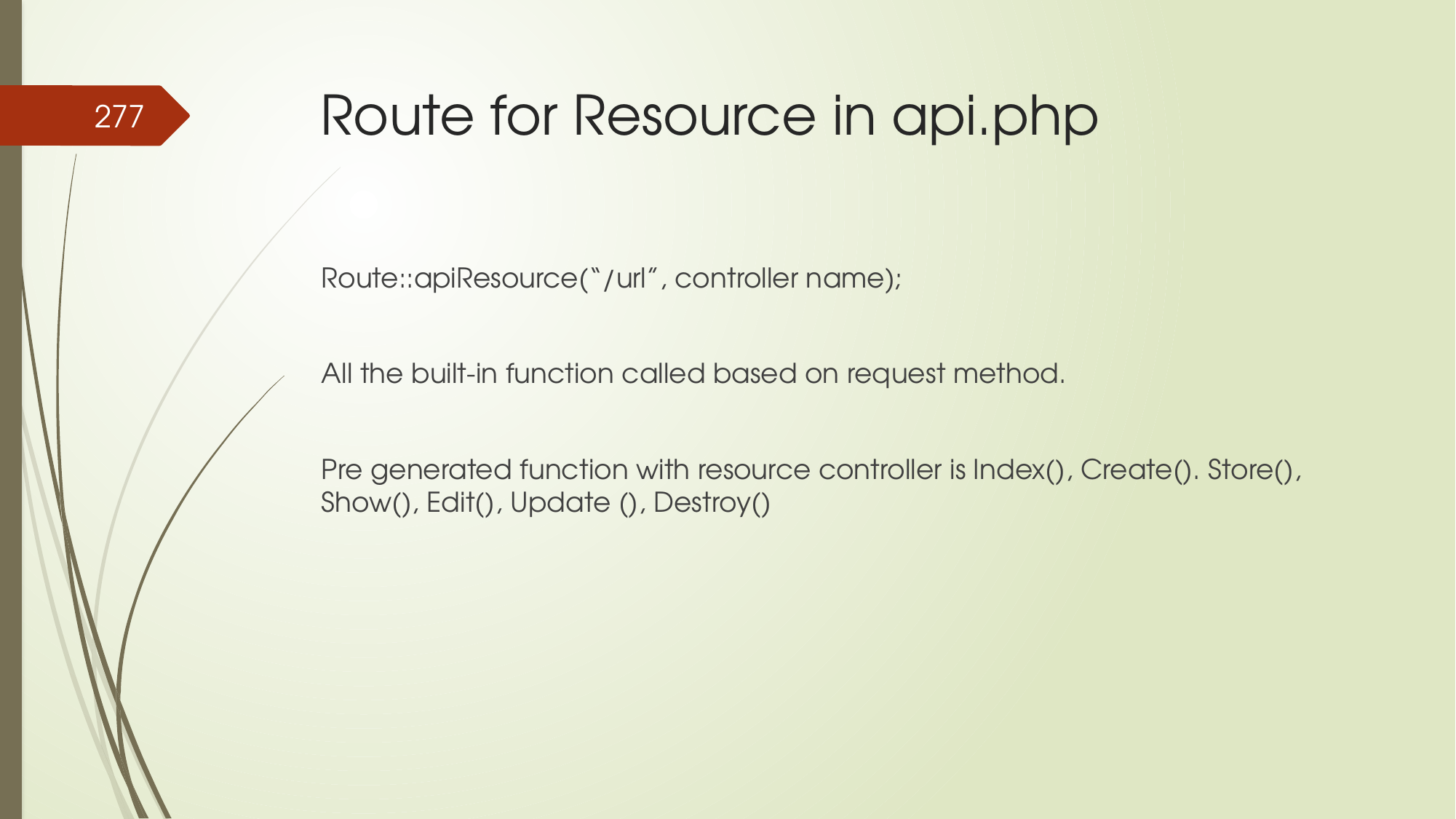

# Route for Resource in api.php
277
Route::apiResource(“/url”, controller name);

All the built-in function called based on request method.

Pre generated function with resource controller is Index(), Create(). Store(), Show(), Edit(), Update (), Destroy()